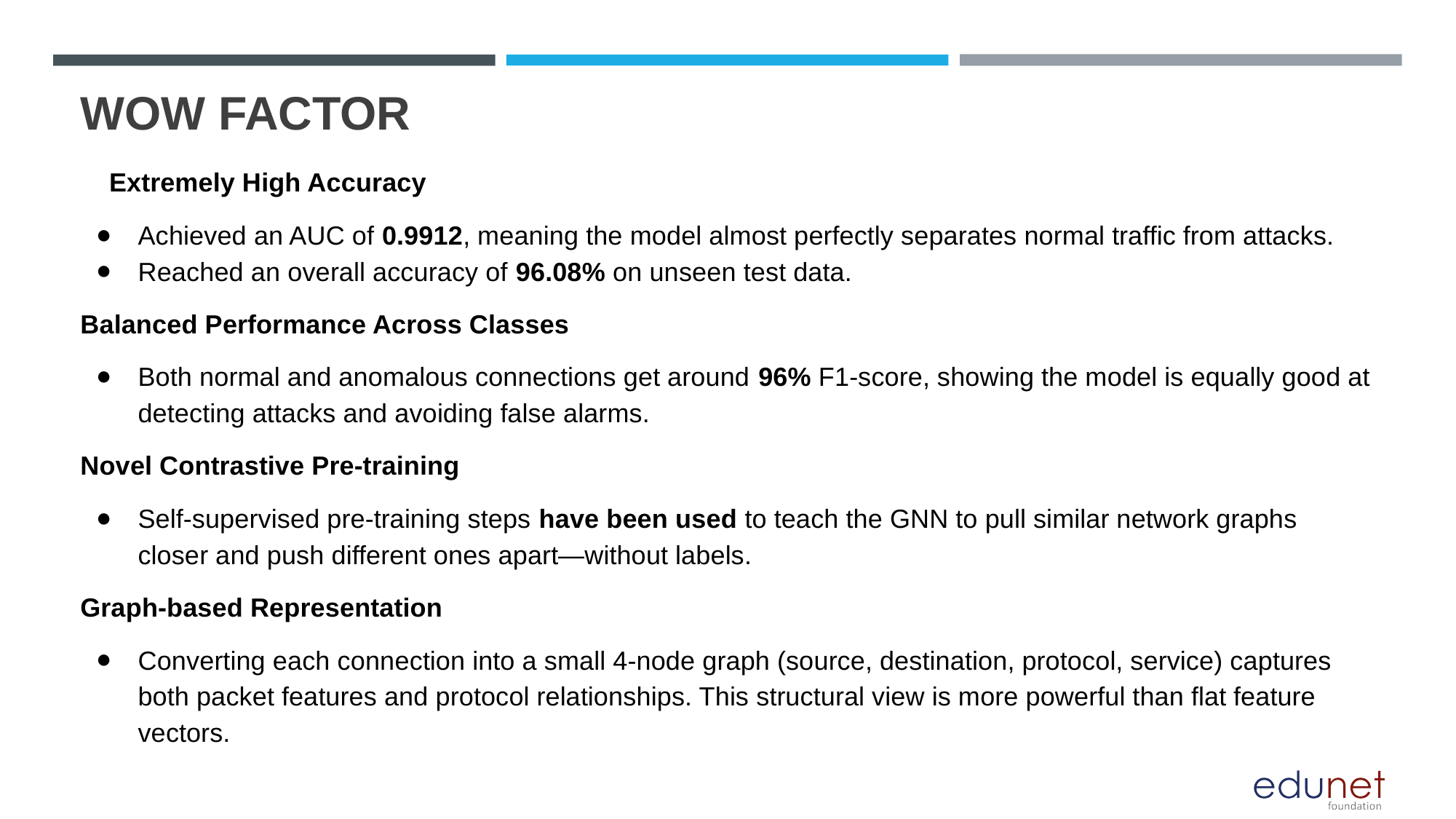

# WOW FACTOR
Extremely High Accuracy
Achieved an AUC of 0.9912, meaning the model almost perfectly separates normal traffic from attacks.
Reached an overall accuracy of 96.08% on unseen test data.
Balanced Performance Across Classes
Both normal and anomalous connections get around 96% F1-score, showing the model is equally good at detecting attacks and avoiding false alarms.
Novel Contrastive Pre-training
Self-supervised pre-training steps have been used to teach the GNN to pull similar network graphs closer and push different ones apart—without labels.
Graph-based Representation
Converting each connection into a small 4-node graph (source, destination, protocol, service) captures both packet features and protocol relationships. This structural view is more powerful than flat feature vectors.